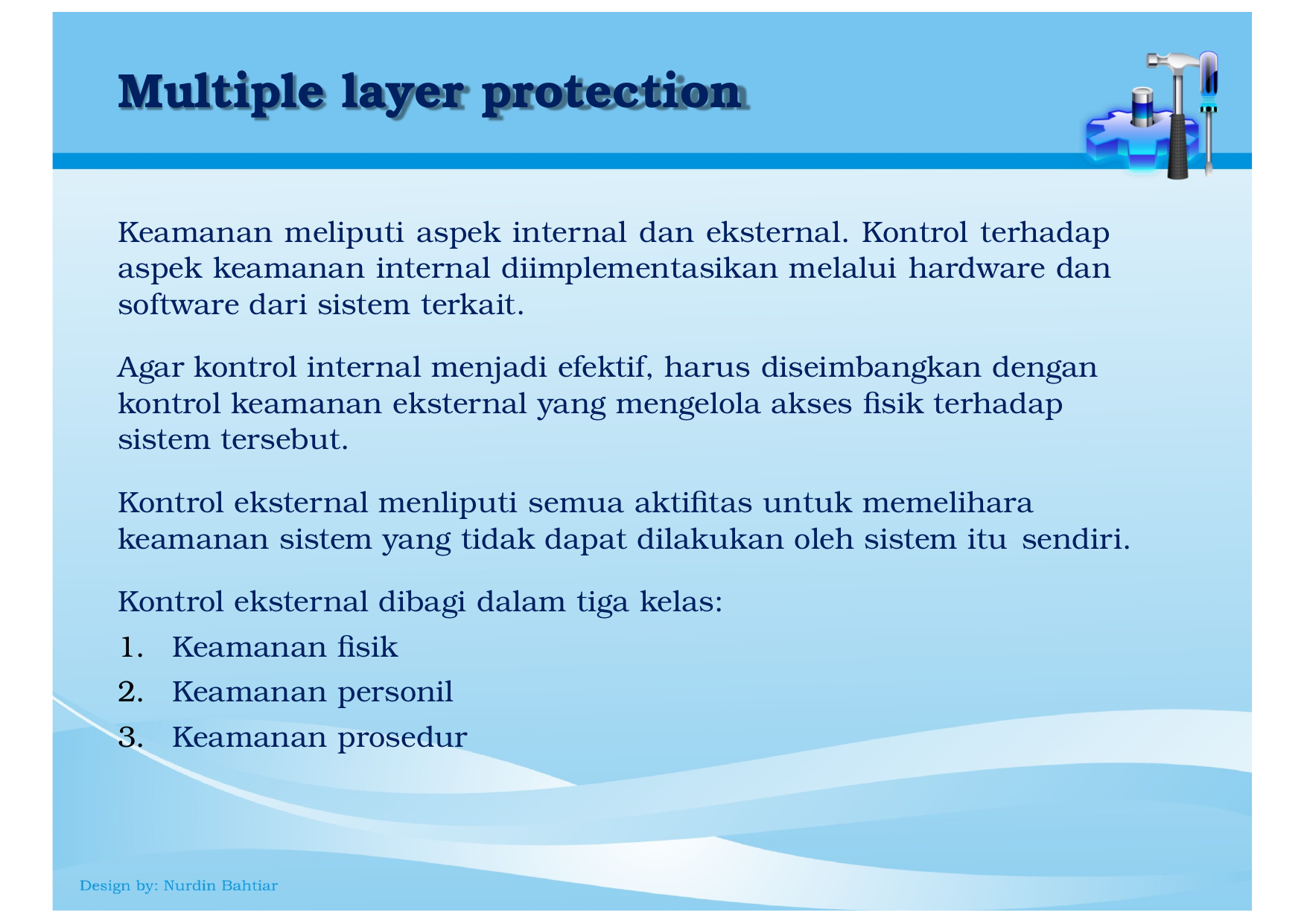

# Multiple layer protection
Keamanan meliputi aspek internal dan eksternal. Kontrol terhadap  aspek keamanan internal diimplementasikan melalui hardware dan  software dari sistem terkait.
Agar kontrol internal menjadi efektif, harus diseimbangkan dengan  kontrol keamanan eksternal yang mengelola akses fisik terhadap  sistem tersebut.
Kontrol eksternal menliputi semua aktifitas untuk memelihara  keamanan sistem yang tidak dapat dilakukan oleh sistem itu sendiri.
Kontrol eksternal dibagi dalam tiga kelas:
Keamanan fisik
Keamanan personil
Keamanan prosedur